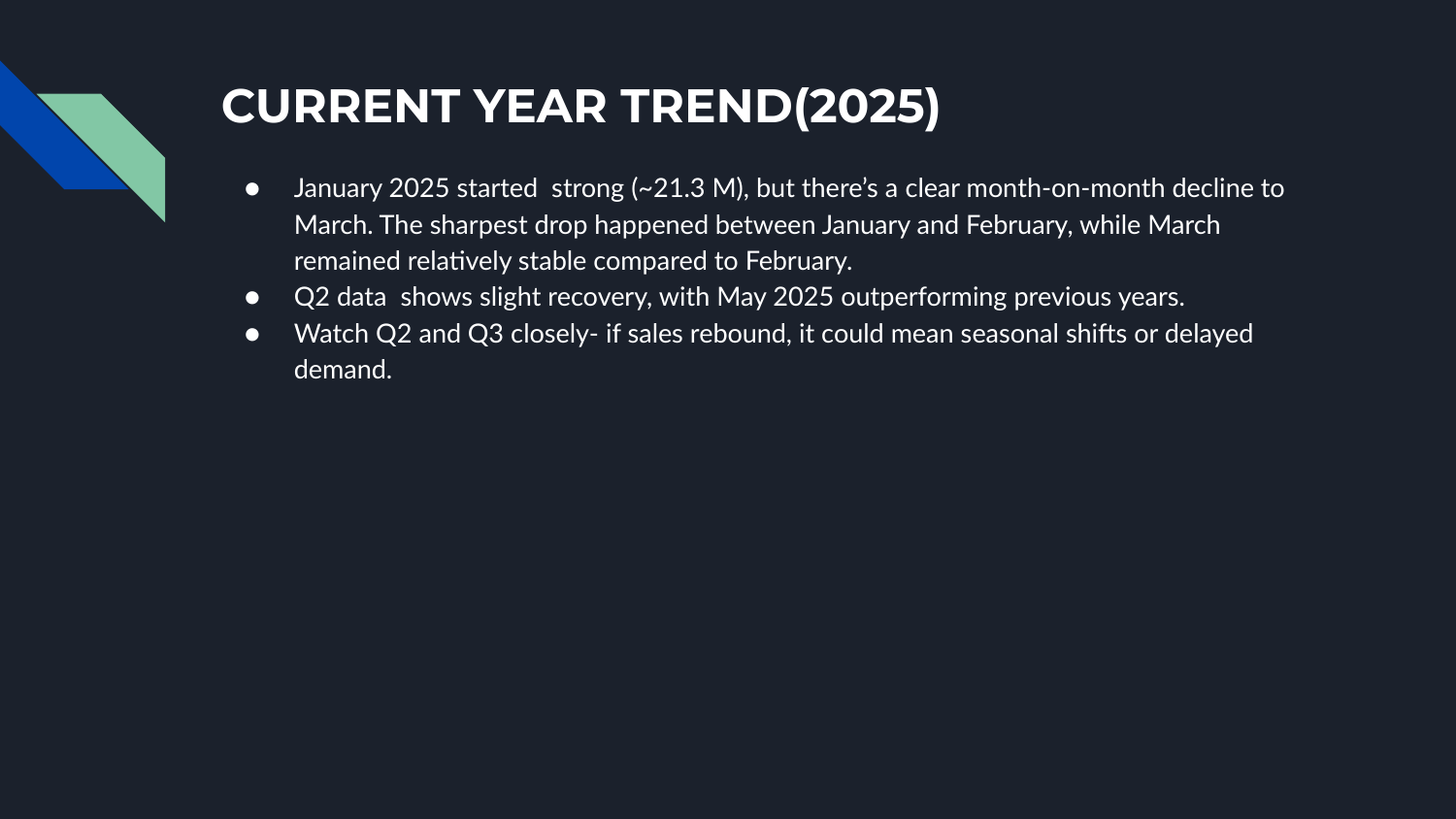

# CURRENT YEAR TREND(2025)

January 2025 started  strong (~21.3 M), but there’s a clear month-on-month decline to March. The sharpest drop happened between January and February, while March remained relatively stable compared to February.
Q2 data  shows slight recovery, with May 2025 outperforming previous years.
Watch Q2 and Q3 closely- if sales rebound, it could mean seasonal shifts or delayed demand.